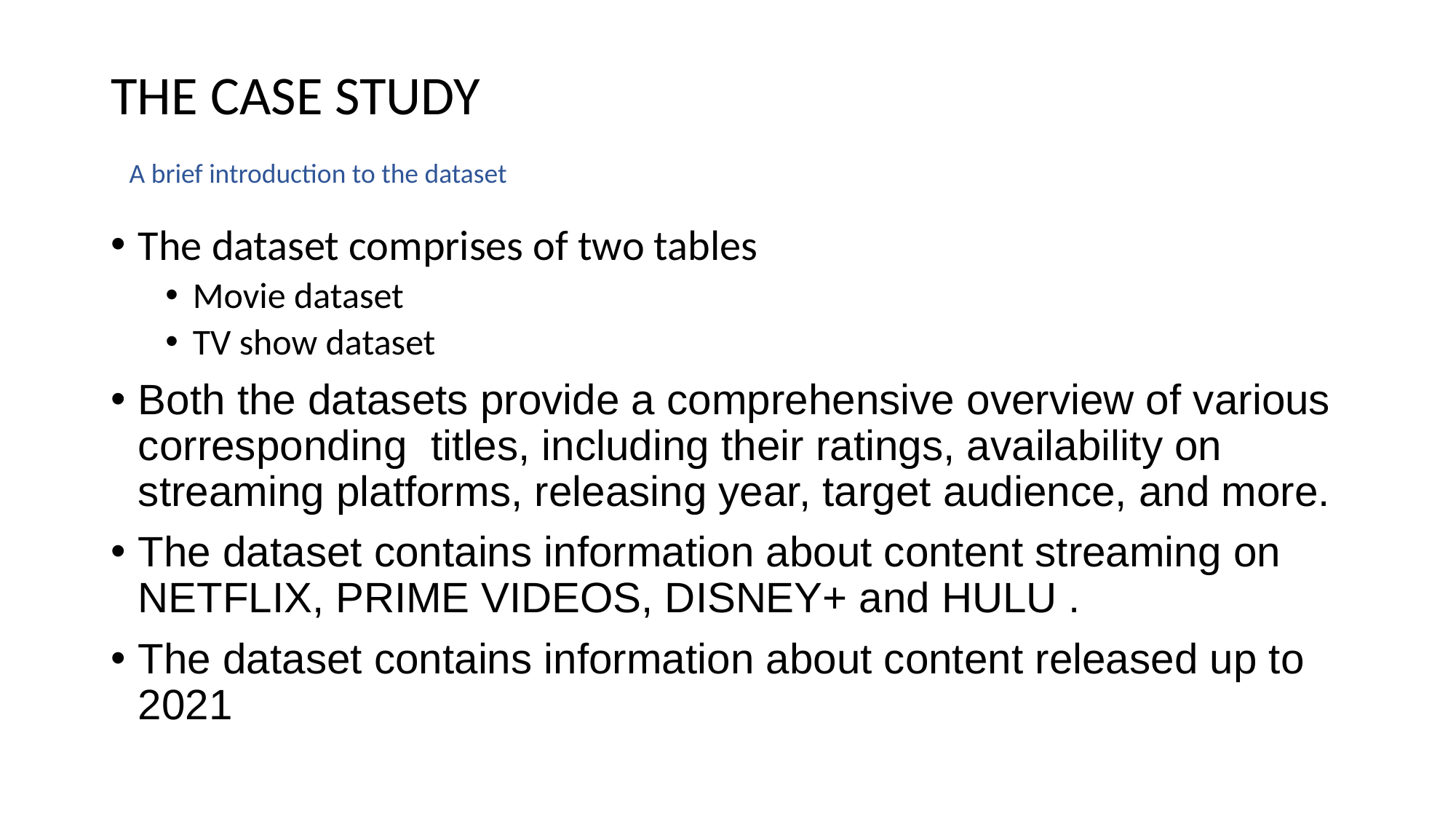

# THE CASE STUDY
A brief introduction to the dataset
The dataset comprises of two tables
Movie dataset
TV show dataset
Both the datasets provide a comprehensive overview of various corresponding  titles, including their ratings, availability on streaming platforms, releasing year, target audience, and more.
The dataset contains information about content streaming on NETFLIX, PRIME VIDEOS, DISNEY+ and HULU .
The dataset contains information about content released up to 2021